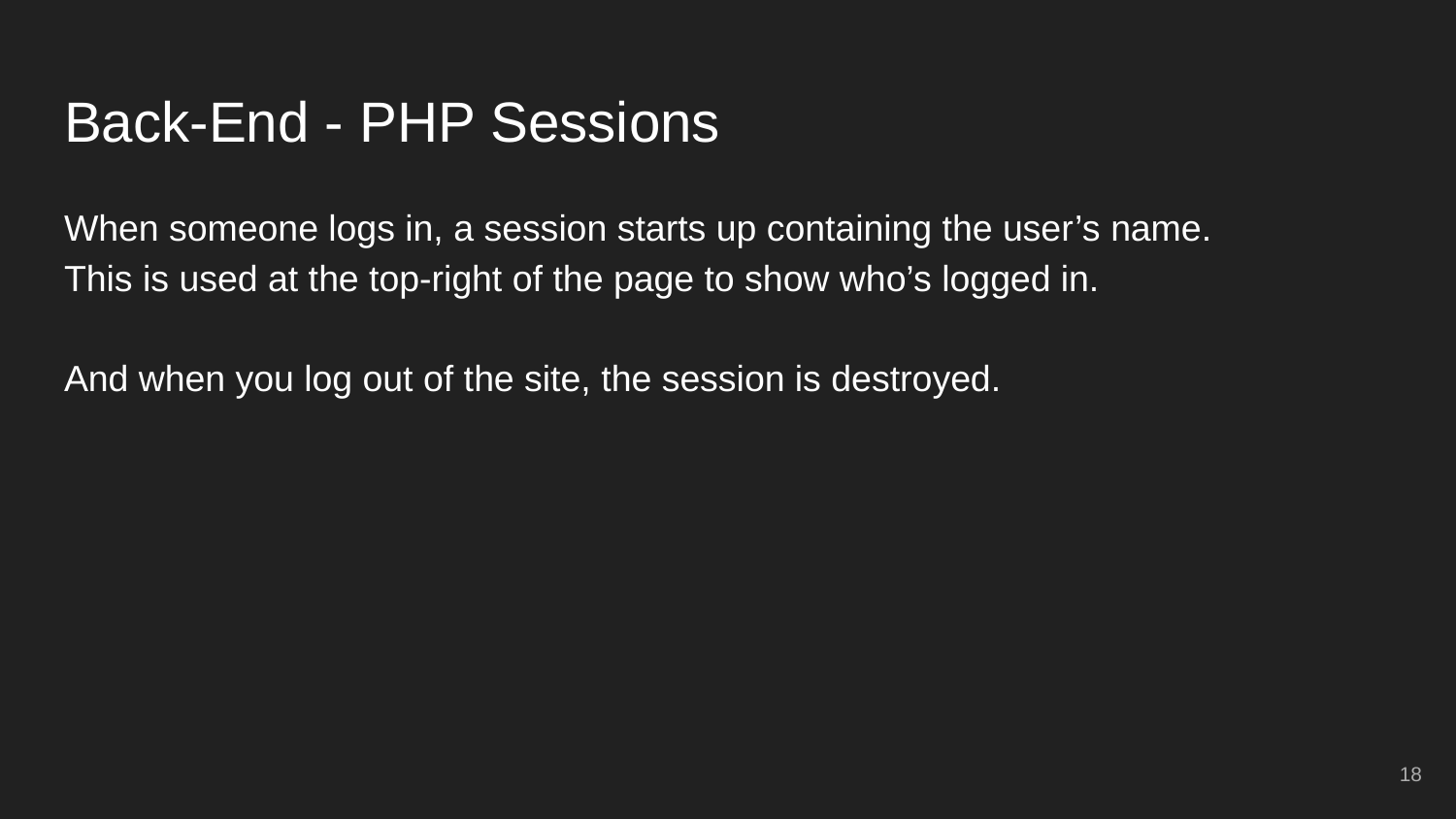

# Back-End - PHP Sessions
When someone logs in, a session starts up containing the user’s name.
This is used at the top-right of the page to show who’s logged in.

And when you log out of the site, the session is destroyed.

18